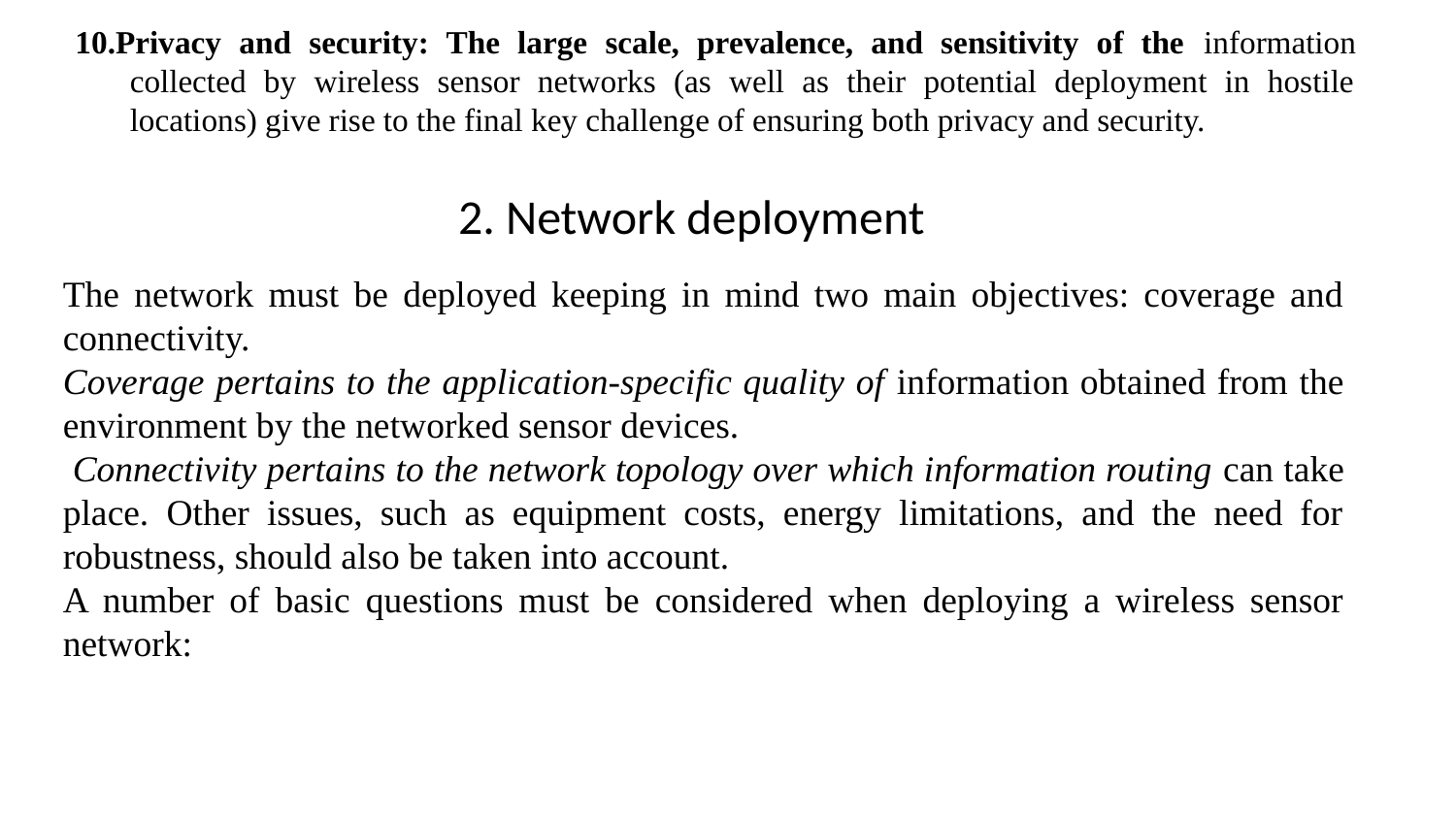

10.Privacy and security: The large scale, prevalence, and sensitivity of the information collected by wireless sensor networks (as well as their potential deployment in hostile locations) give rise to the final key challenge of ensuring both privacy and security.
# 2. Network deployment
The network must be deployed keeping in mind two main objectives: coverage and connectivity.
Coverage pertains to the application-specific quality of information obtained from the environment by the networked sensor devices.
 Connectivity pertains to the network topology over which information routing can take place. Other issues, such as equipment costs, energy limitations, and the need for robustness, should also be taken into account.
A number of basic questions must be considered when deploying a wireless sensor network: